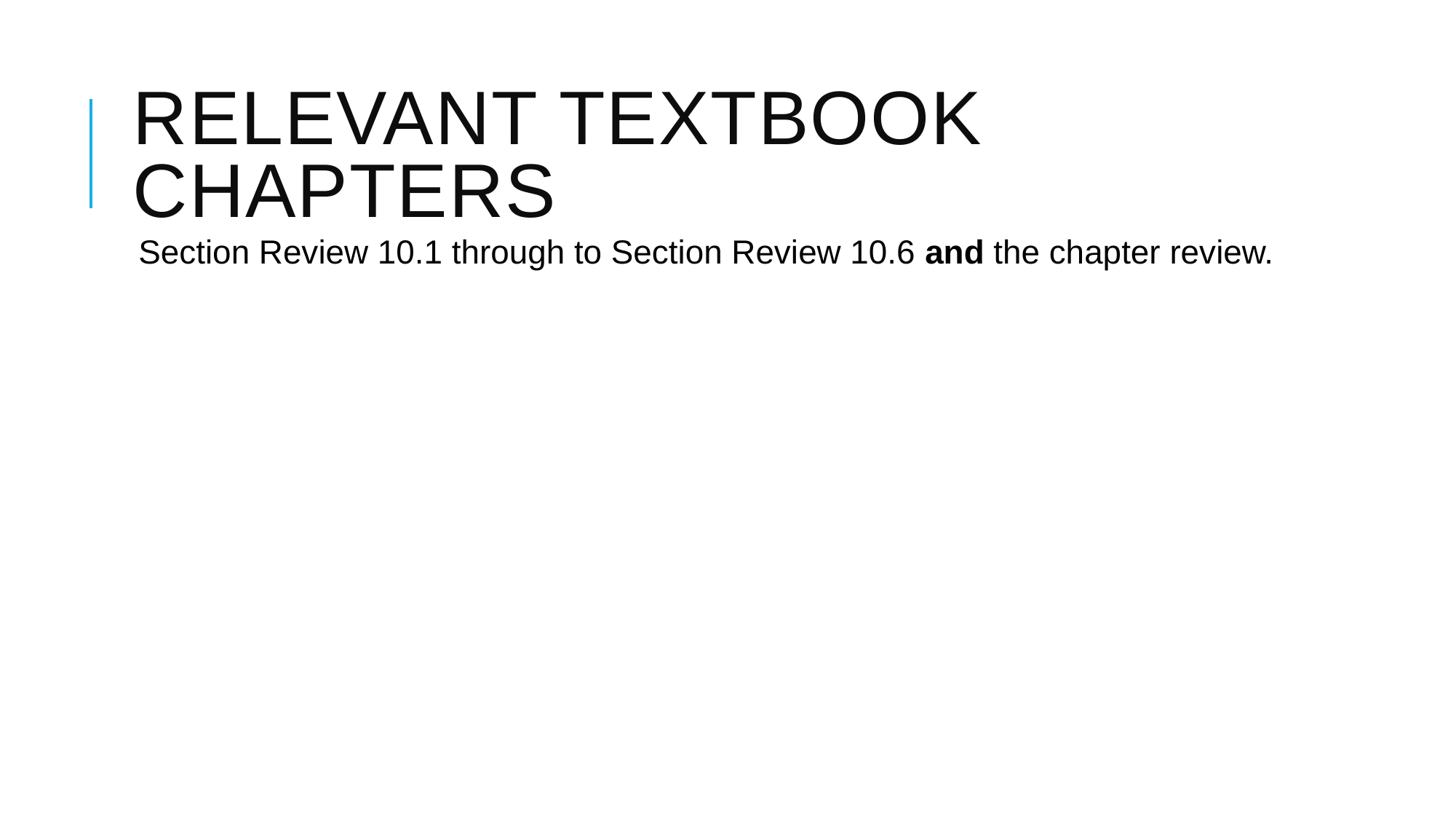

# Relevant textbook chapters
Section Review 10.1 through to Section Review 10.6 and the chapter review.